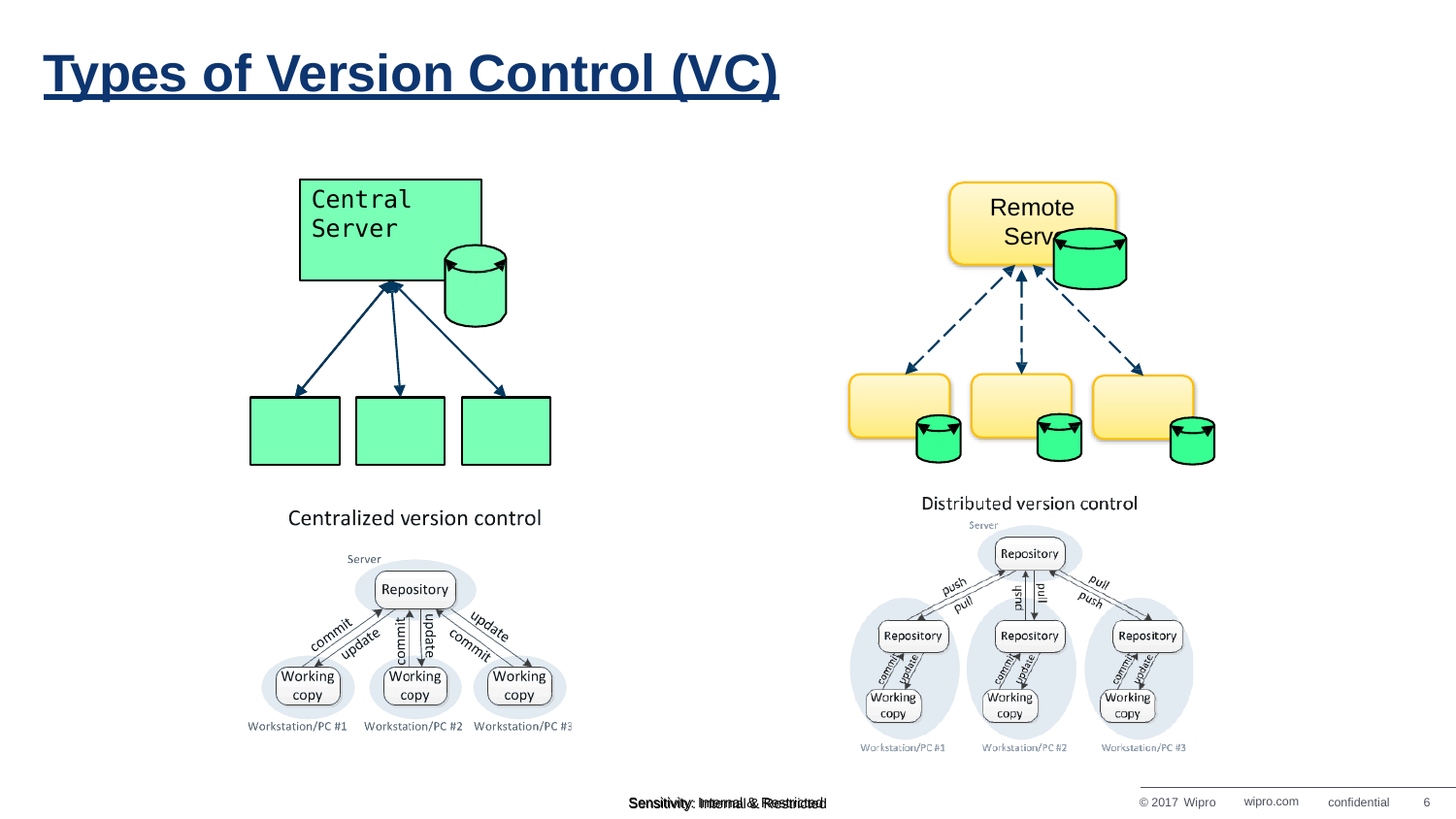

# Types of Version Control (VC)

Central
Server

Remote  Server

© 2017 Wipro
wipro.com
confidential
6
Sensitivity: Internal & Restricted